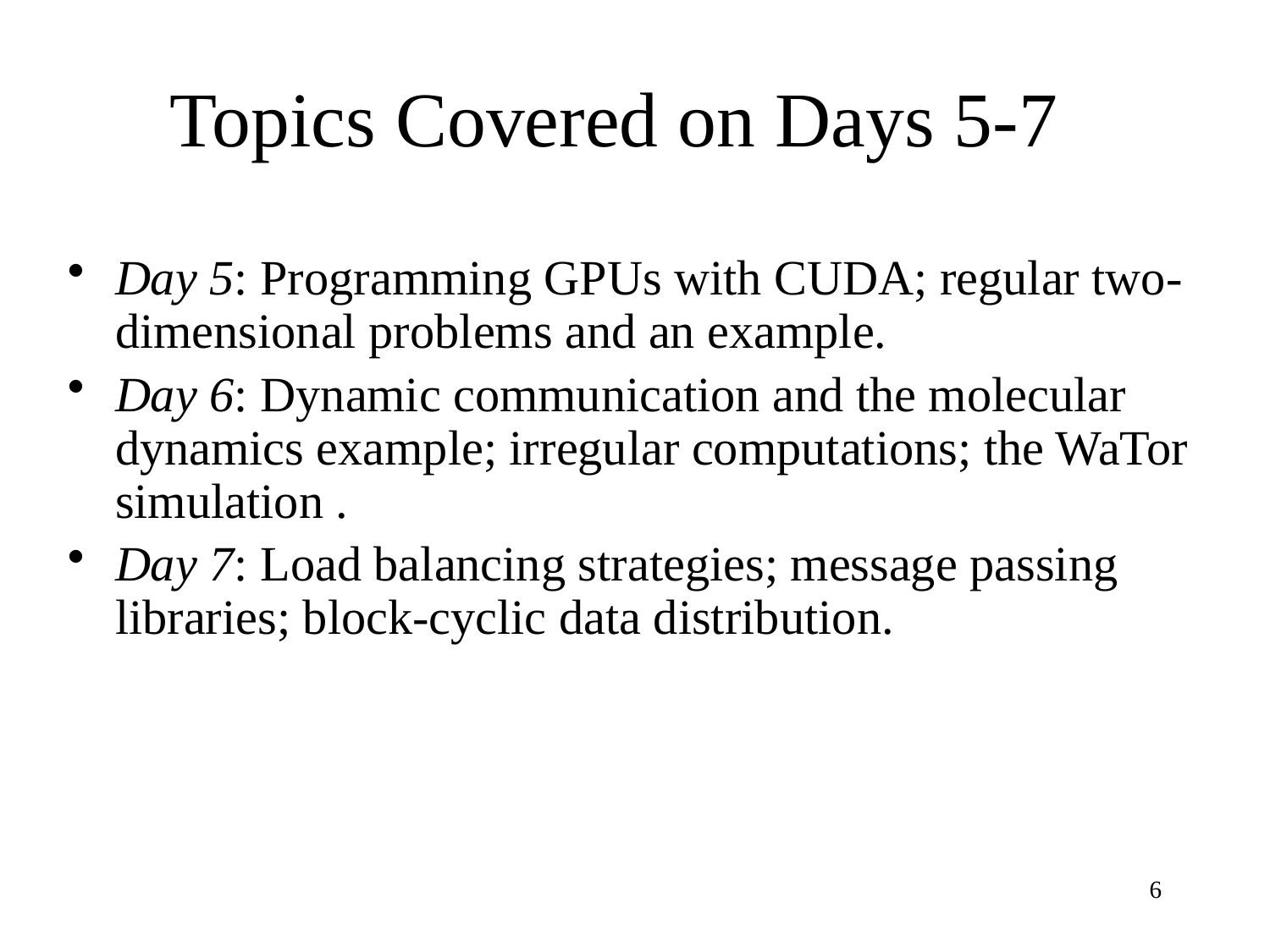

# Topics Covered on Days 5-7
Day 5: Programming GPUs with CUDA; regular two-dimensional problems and an example.
Day 6: Dynamic communication and the molecular dynamics example; irregular computations; the WaTor simulation .
Day 7: Load balancing strategies; message passing libraries; block-cyclic data distribution.

6